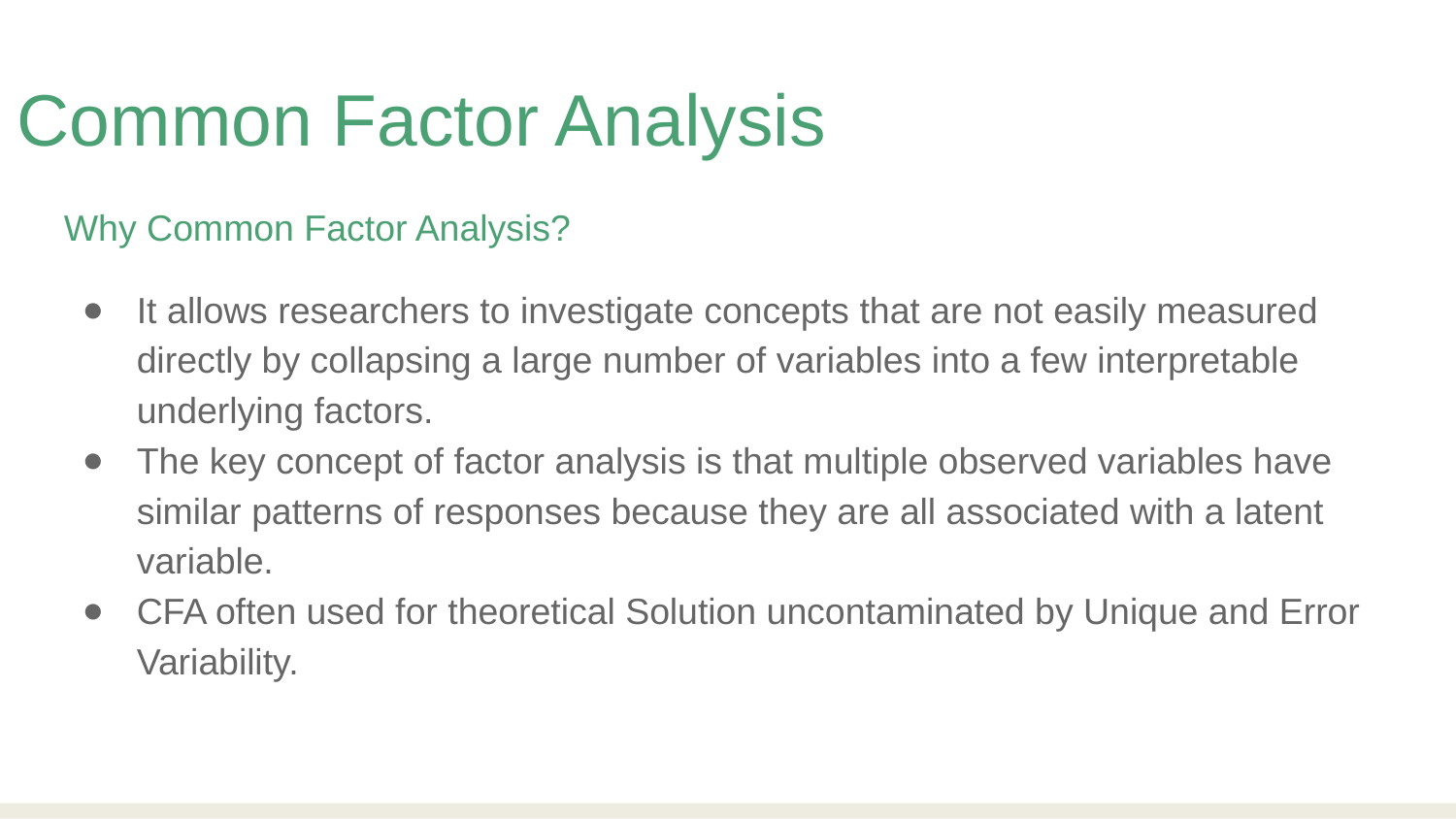

Common Factor Analysis
Why Common Factor Analysis?
It allows researchers to investigate concepts that are not easily measured directly by collapsing a large number of variables into a few interpretable underlying factors.
The key concept of factor analysis is that multiple observed variables have similar patterns of responses because they are all associated with a latent variable.
CFA often used for theoretical Solution uncontaminated by Unique and Error Variability.